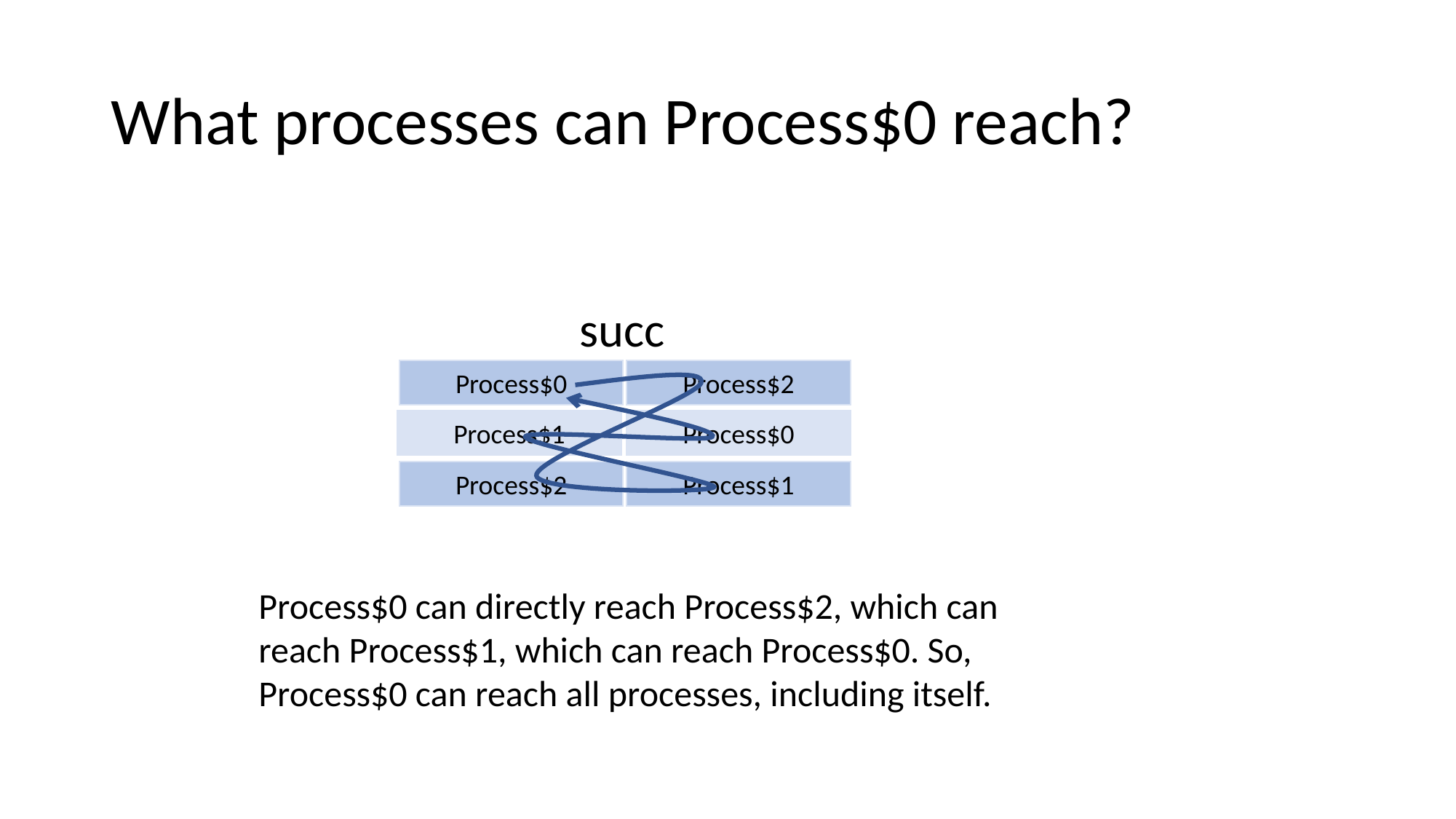

# What processes can Process$0 reach?
succ
Process$0
Process$2

Process$1
Process$0
Process$2
Process$1
Process$0 can directly reach Process$2, which can reach Process$1, which can reach Process$0. So, Process$0 can reach all processes, including itself.